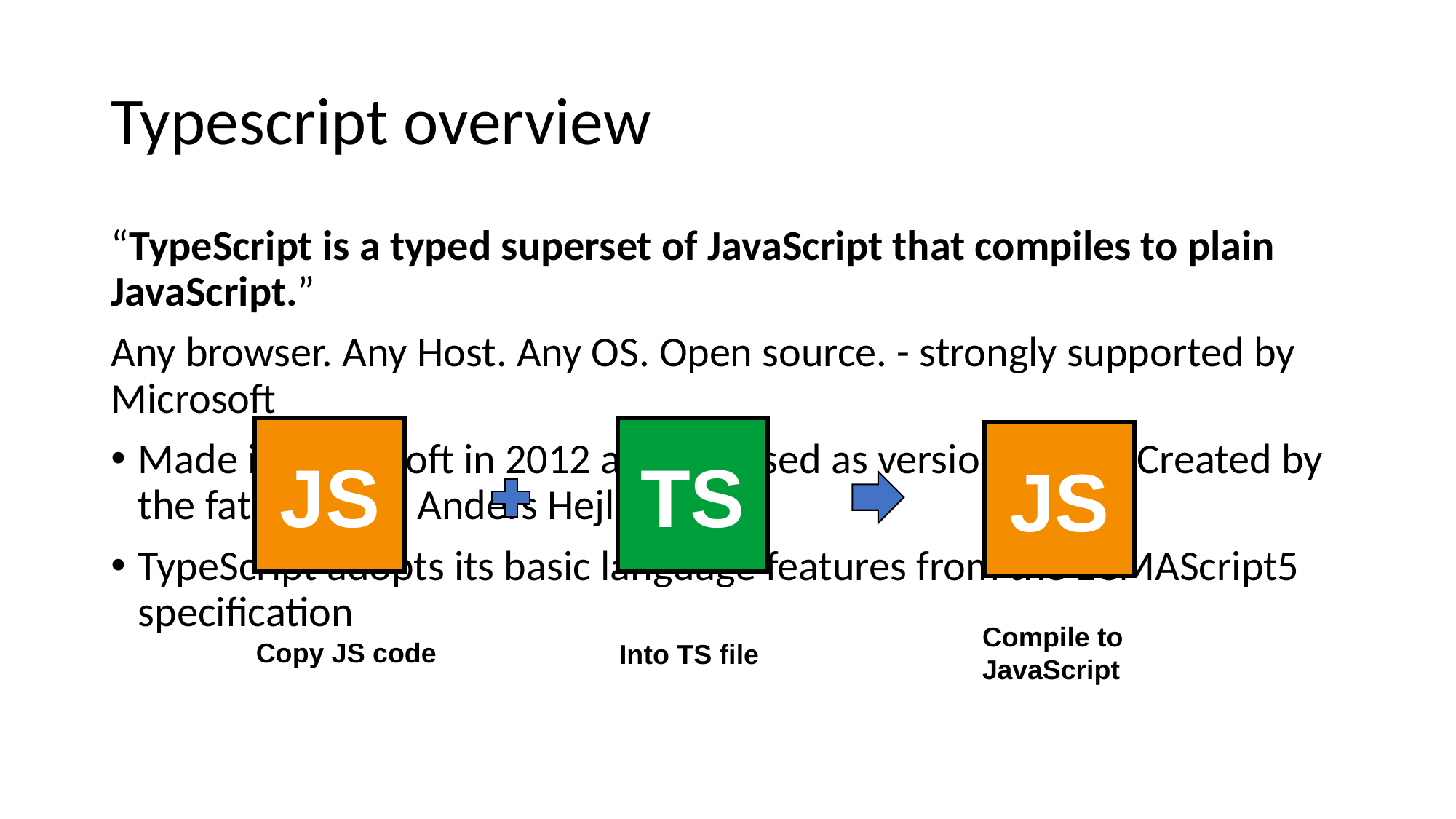

# Typescript overview
“TypeScript is a typed superset of JavaScript that compiles to plain JavaScript.”
Any browser. Any Host. Any OS. Open source. - strongly supported by Microsoft
Made in Microsoft in 2012 and released as version – 0.8 ...Created by the father of C# Anders Hejlsberg
TypeScript adopts its basic language features from the ECMAScript5 specification
JS
TS
JS

Copy JS code
Compile to JavaScript

Into TS file